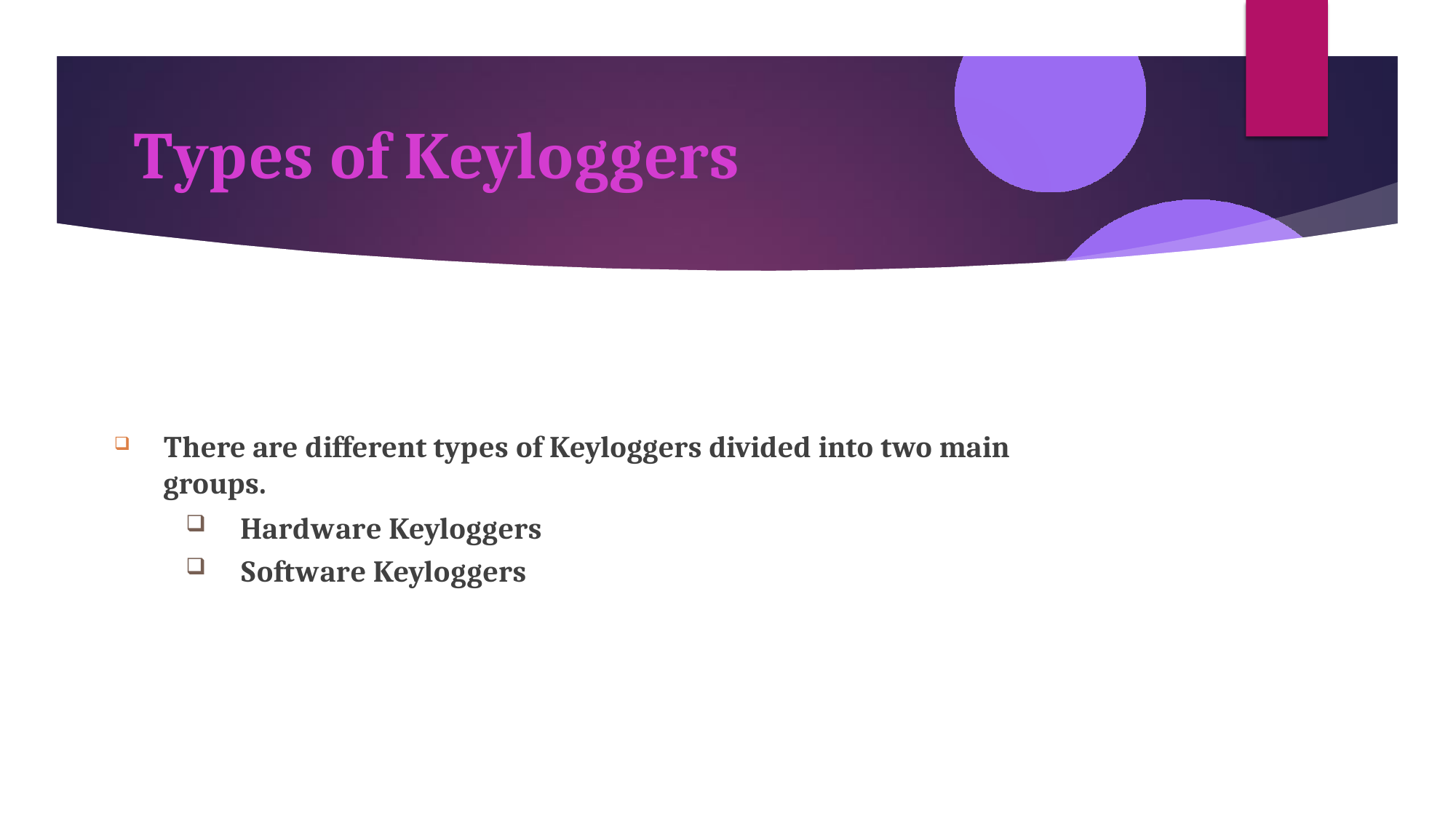

# Types of Keyloggers
There are different types of Keyloggers divided into two main groups.
Hardware Keyloggers
Software Keyloggers